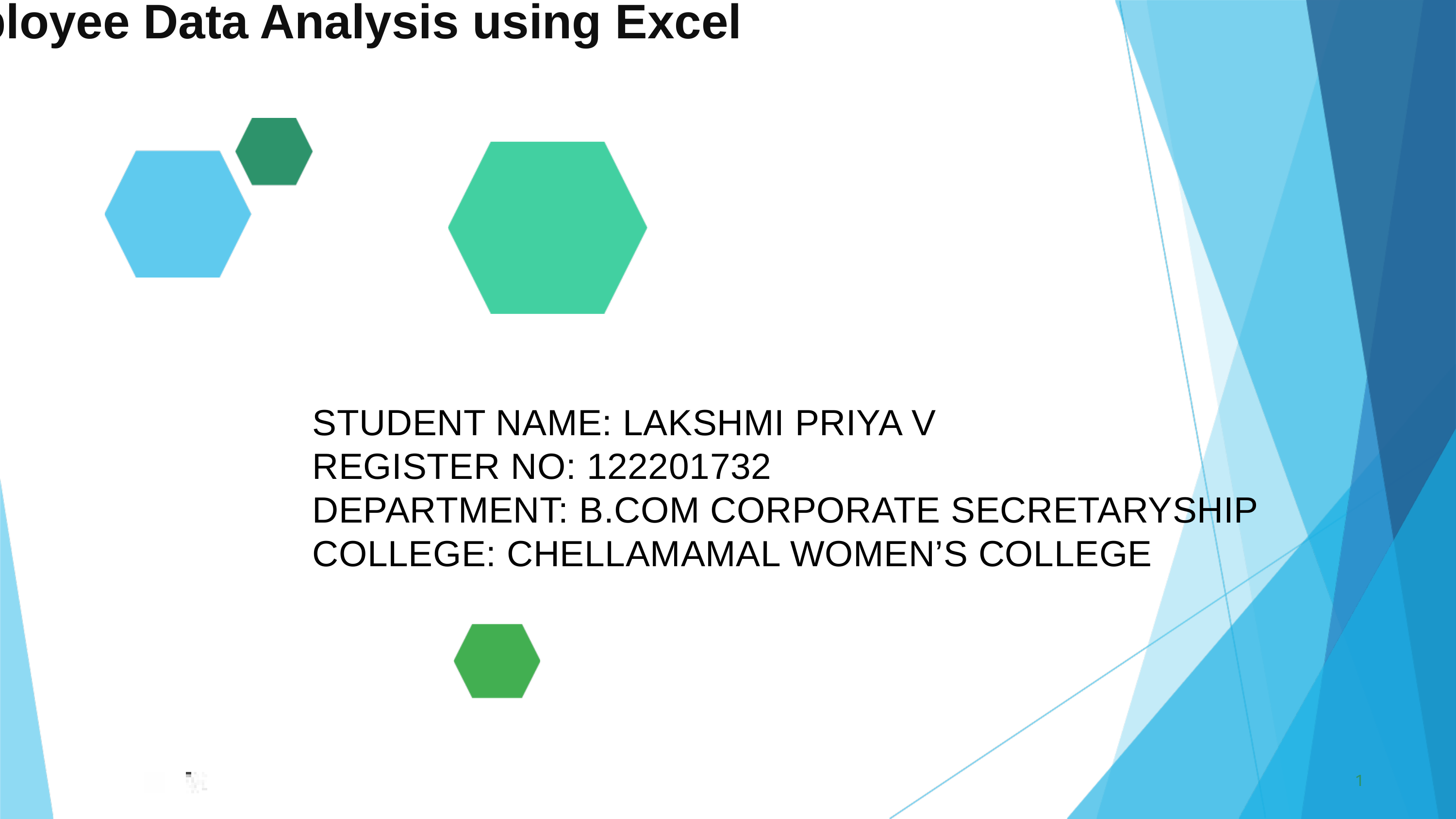

Employee Data Analysis using Excel

STUDENT NAME: LAKSHMI PRIYA V
REGISTER NO: 122201732
DEPARTMENT: B.COM CORPORATE SECRETARYSHIP
COLLEGE: CHELLAMAMAL WOMEN’S COLLEGE

1